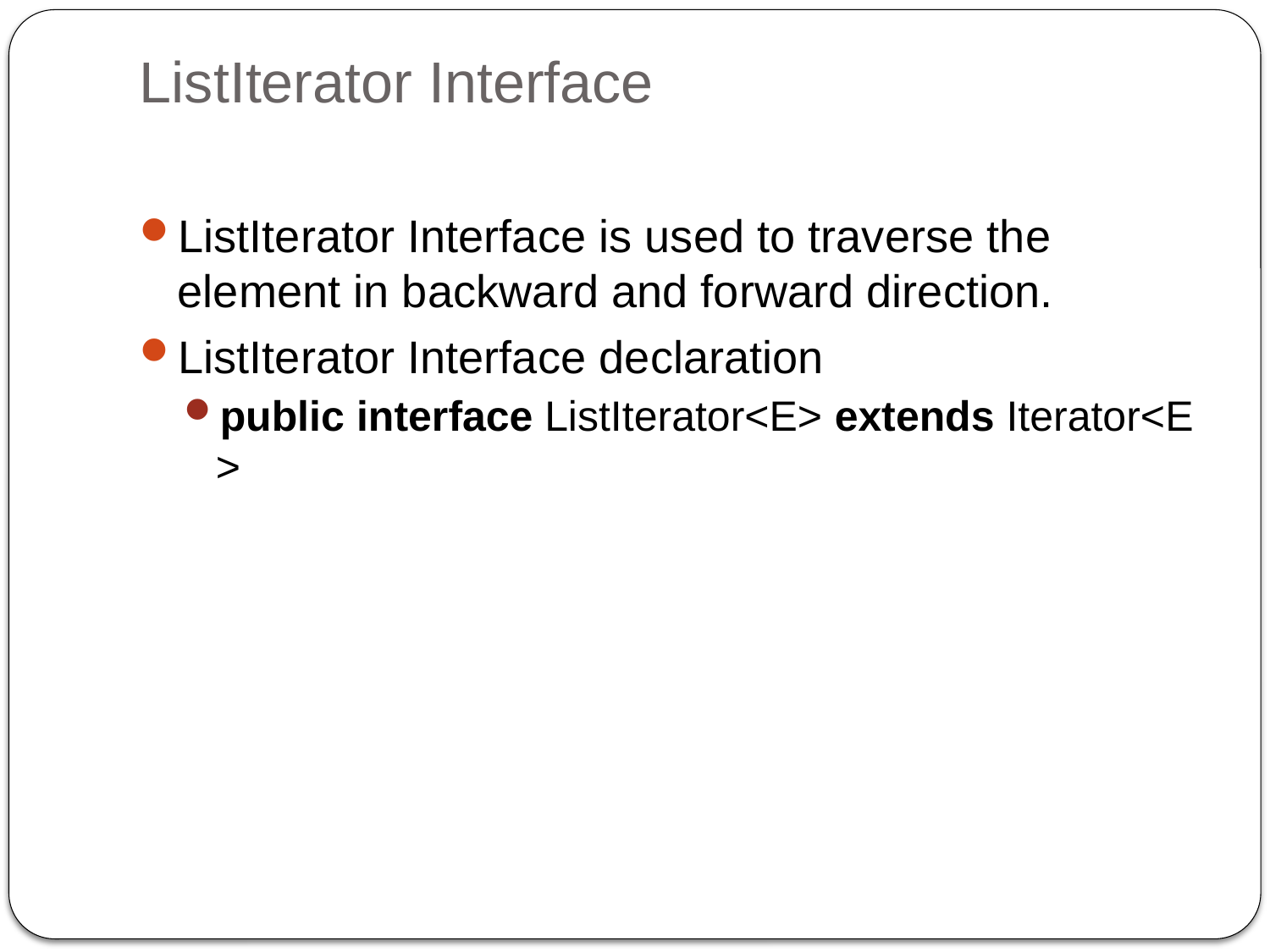

# ListIterator Interface
ListIterator Interface is used to traverse the element in backward and forward direction.
ListIterator Interface declaration
public interface ListIterator<E> extends Iterator<E>